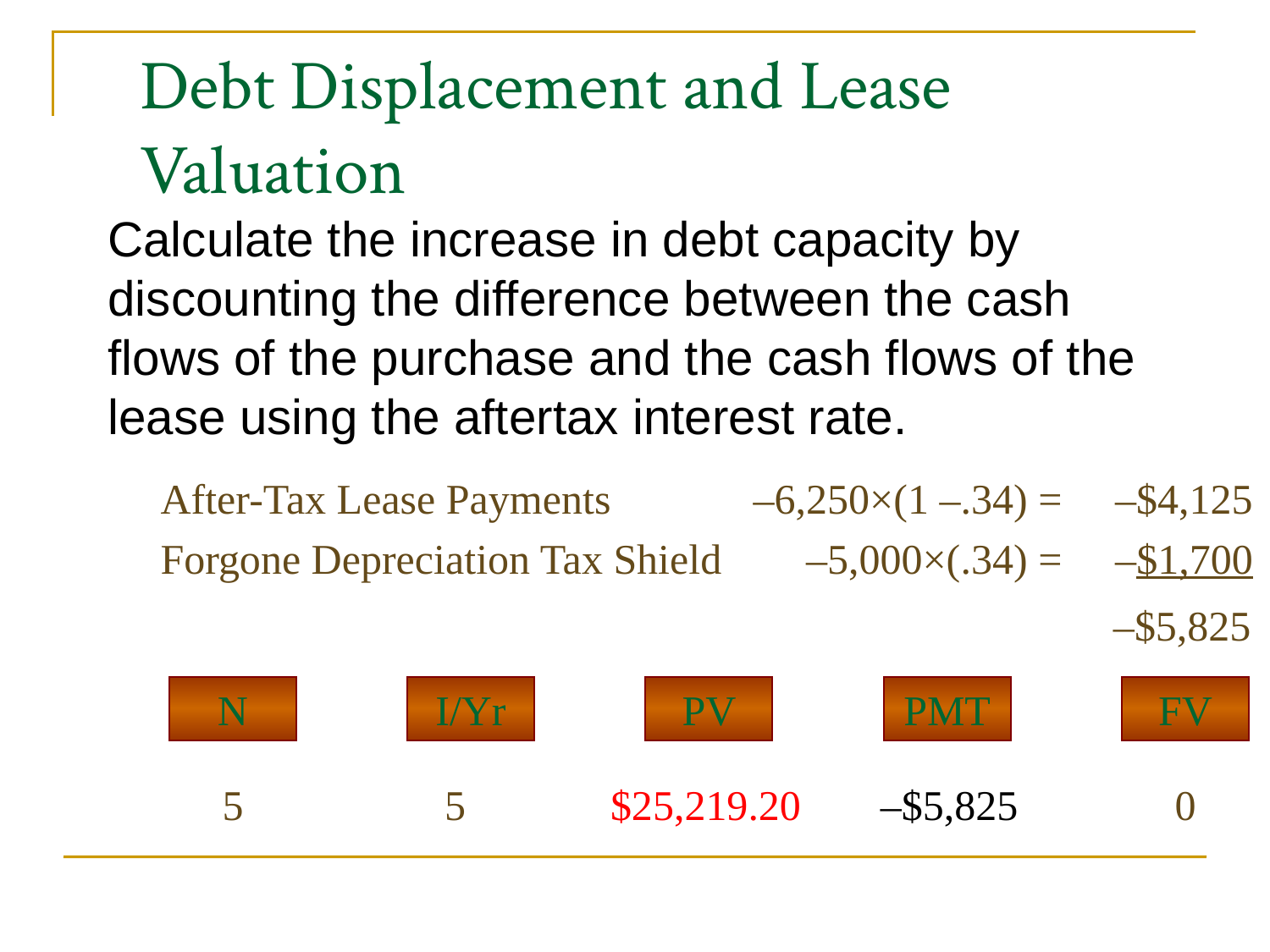

# Debt Displacement and Lease Valuation
Calculate the increase in debt capacity by discounting the difference between the cash flows of the purchase and the cash flows of the lease using the aftertax interest rate.
After-Tax Lease Payments	        –6,250×(1 –.34) =     –$4,125
Forgone Depreciation Tax Shield	 –5,000×(.34) =     –$1,700
–$5,825
N
I/Yr
PV
PMT
FV
5
5
$25,219.20
–$5,825
0